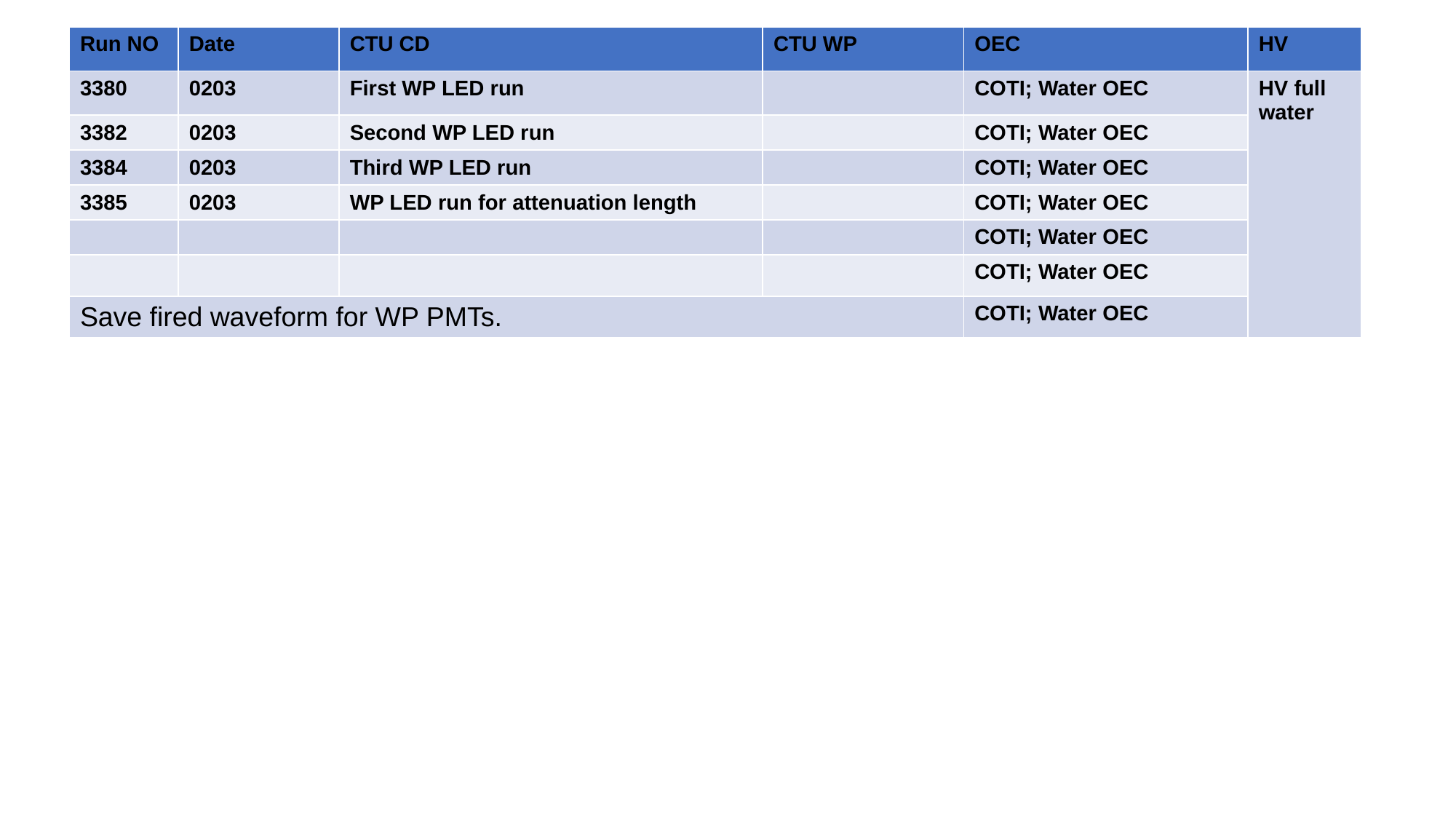

| Run NO | Date | CTU CD | CTU WP | OEC | HV |
| --- | --- | --- | --- | --- | --- |
| 3380 | 0203 | First WP LED run |  | COTI; Water OEC | HV full water |
| 3382 | 0203 | Second WP LED run |  | COTI; Water OEC |  |
| 3384 | 0203 | Third WP LED run |  | COTI; Water OEC |  |
| 3385 | 0203 | WP LED run for attenuation length |  | COTI; Water OEC |  |
|  |  |  |  | COTI; Water OEC |  |
|  |  |  |  | COTI; Water OEC |  |
| Save fired waveform for WP PMTs. |  |  |  | COTI; Water OEC |  |
#